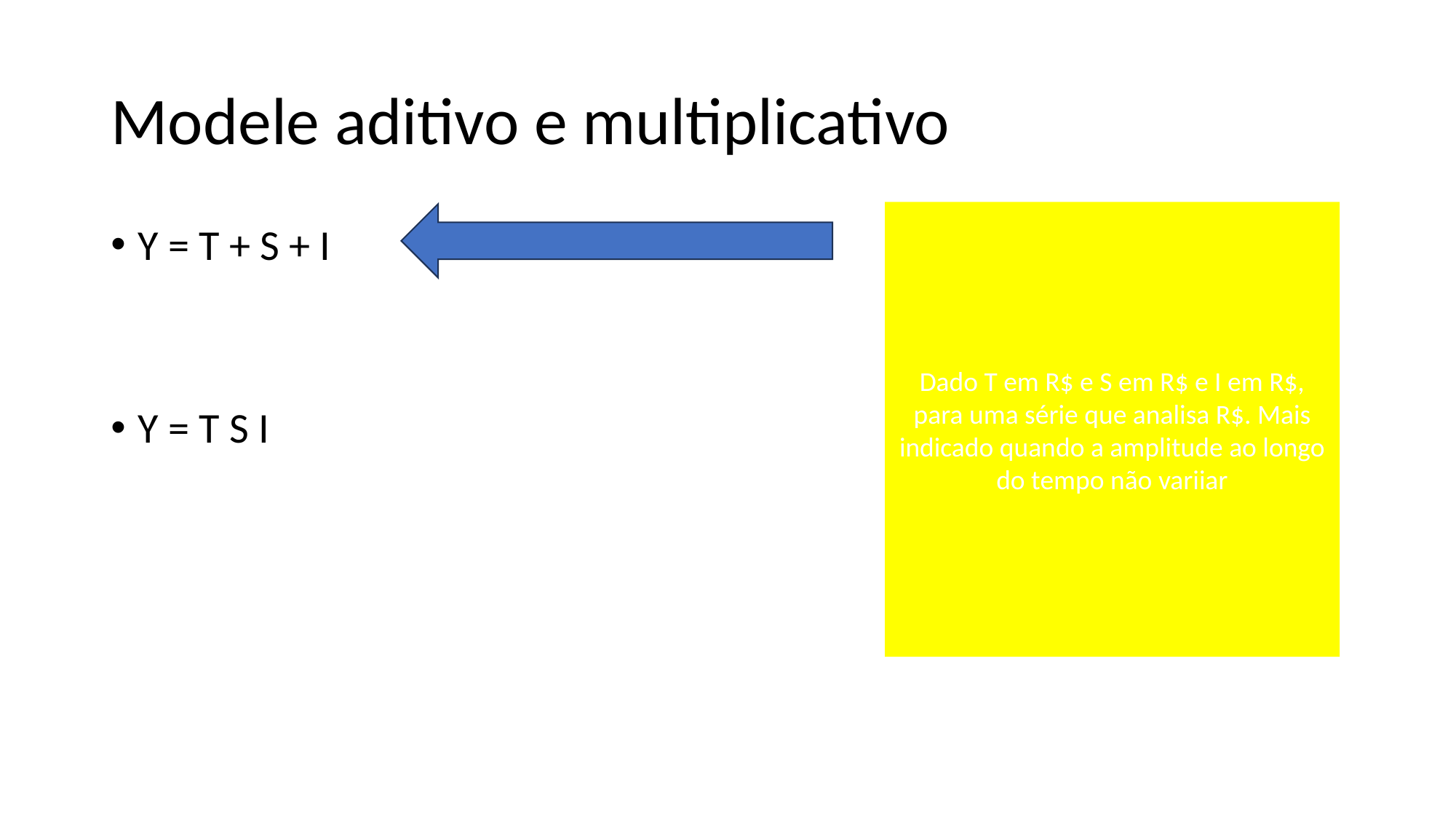

# Modele aditivo e multiplicativo
Dado T em R$ e S em R$ e I em R$, para uma série que analisa R$. Mais indicado quando a amplitude ao longo do tempo não variiar

Y = T + S + I

Y = T S I